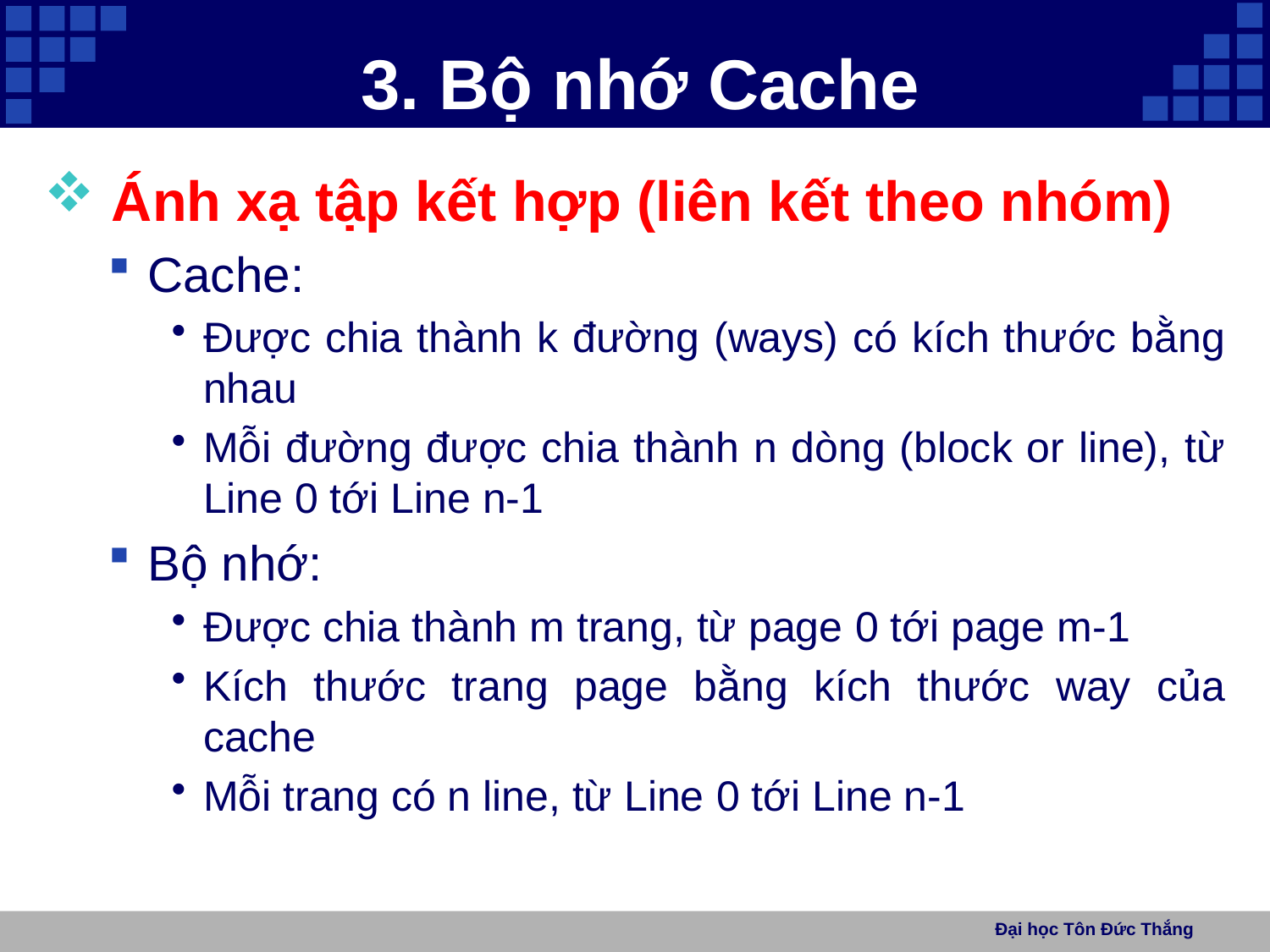

# 3. Bộ nhớ Cache
 Ánh xạ tập kết hợp (liên kết theo nhóm)
Cache:
Được chia thành k đường (ways) có kích thước bằng nhau
Mỗi đường được chia thành n dòng (block or line), từ Line 0 tới Line n-1
Bộ nhớ:
Được chia thành m trang, từ page 0 tới page m-1
Kích thước trang page bằng kích thước way của cache
Mỗi trang có n line, từ Line 0 tới Line n-1
Đại học Tôn Đức Thắng